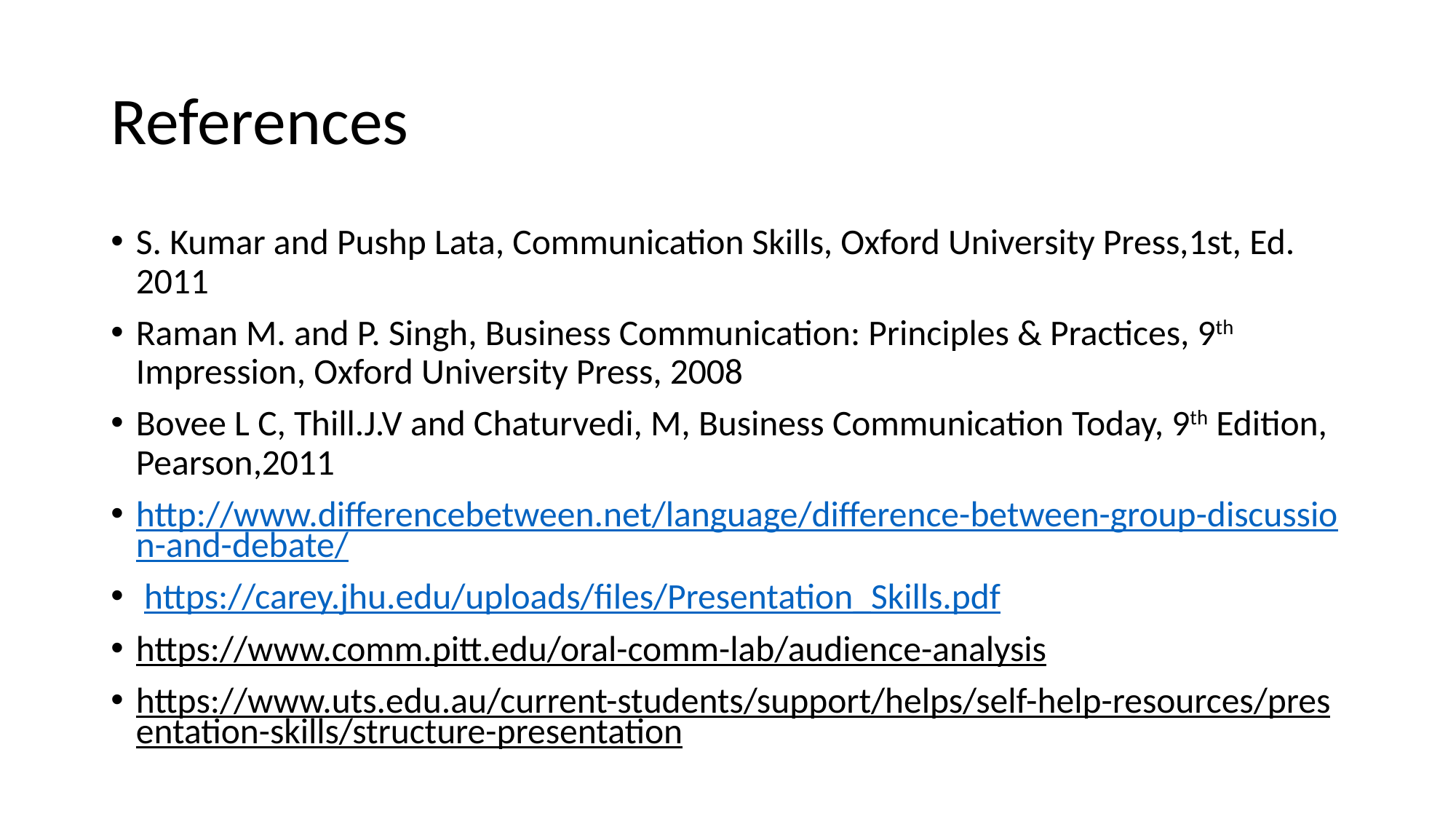

# References
S. Kumar and Pushp Lata, Communication Skills, Oxford University Press,1st, Ed. 2011
Raman M. and P. Singh, Business Communication: Principles & Practices, 9th Impression, Oxford University Press, 2008
Bovee L C, Thill.J.V and Chaturvedi, M, Business Communication Today, 9th Edition, Pearson,2011
http://www.differencebetween.net/language/difference-between-group-discussion-and-debate/
 https://carey.jhu.edu/uploads/files/Presentation_Skills.pdf
https://www.comm.pitt.edu/oral-comm-lab/audience-analysis
https://www.uts.edu.au/current-students/support/helps/self-help-resources/presentation-skills/structure-presentation